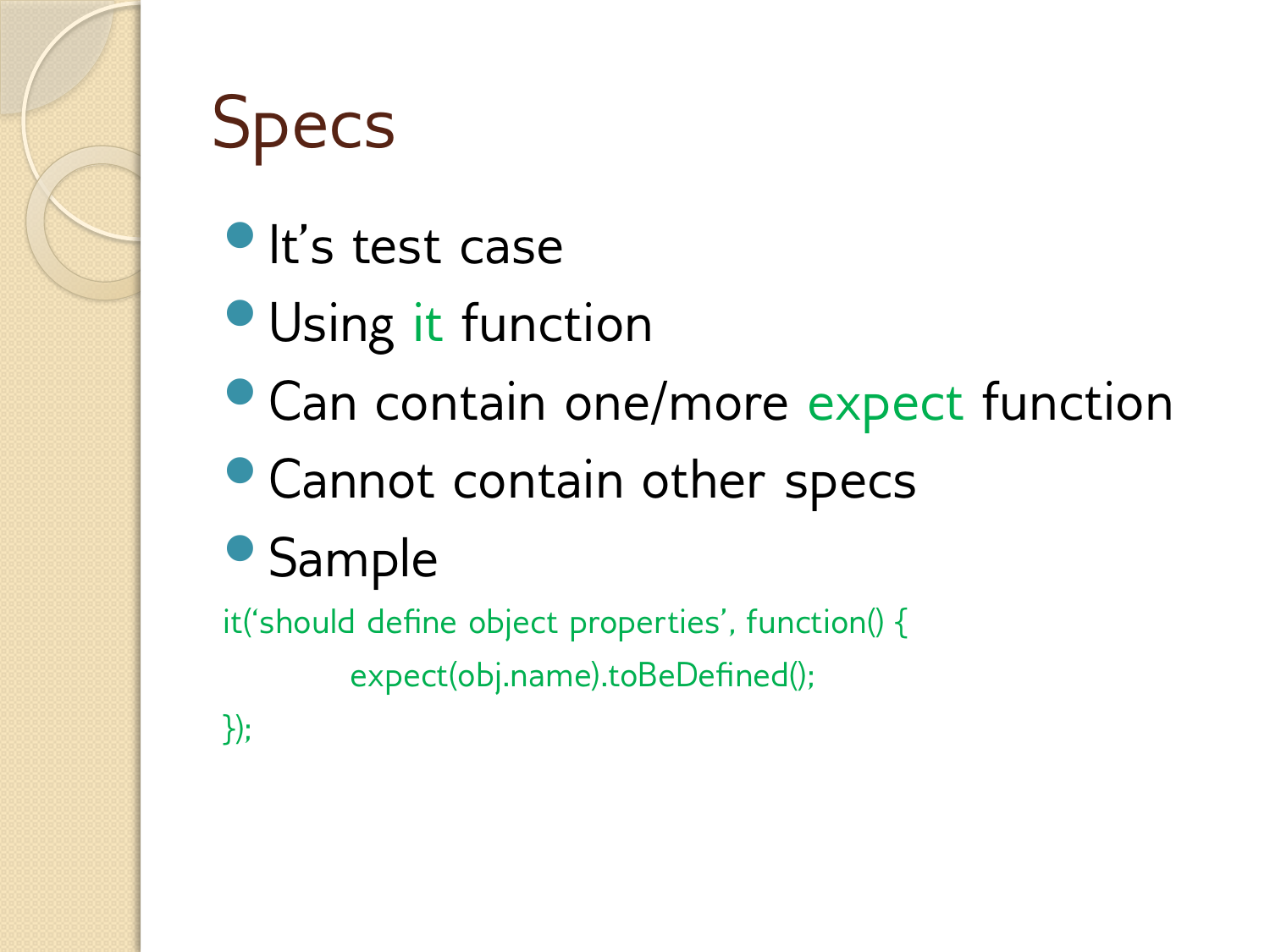

# Specs
It’s test case
Using it function
Can contain one/more expect function
Cannot contain other specs
Sample
it(‘should define object properties’, function() {
	expect(obj.name).toBeDefined();
});